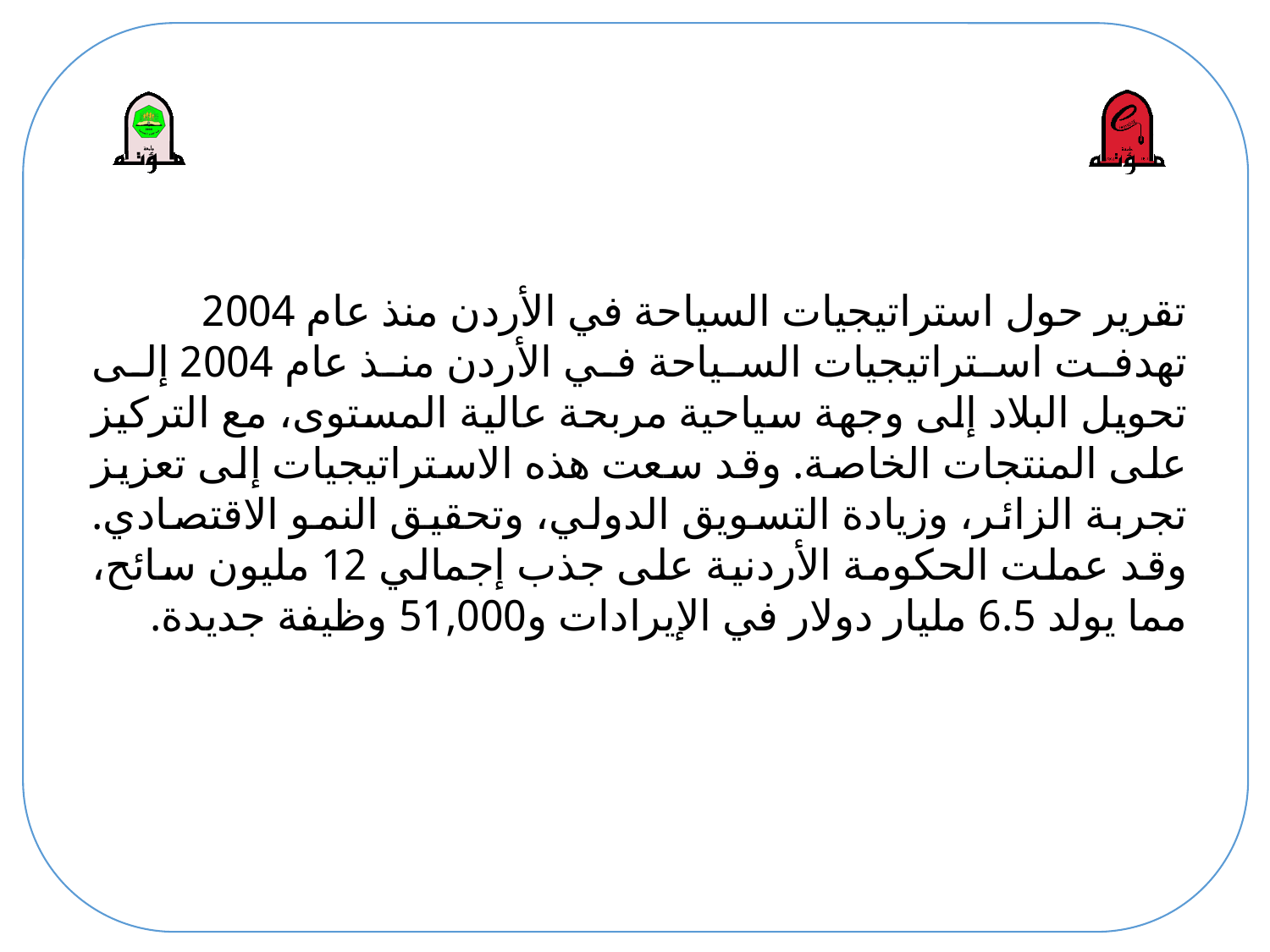

تقرير حول استراتيجيات السياحة في الأردن منذ عام 2004
​تهدفت استراتيجيات السياحة في الأردن منذ عام 2004 إلى تحويل البلاد إلى وجهة سياحية مربحة عالية المستوى، مع التركيز على المنتجات الخاصة. وقد سعت هذه الاستراتيجيات إلى تعزيز تجربة الزائر، وزيادة التسويق الدولي، وتحقيق النمو الاقتصادي. وقد عملت الحكومة الأردنية على جذب إجمالي 12 مليون سائح، مما يولد 6.5 مليار دولار في الإيرادات و51,000 وظيفة جديدة.